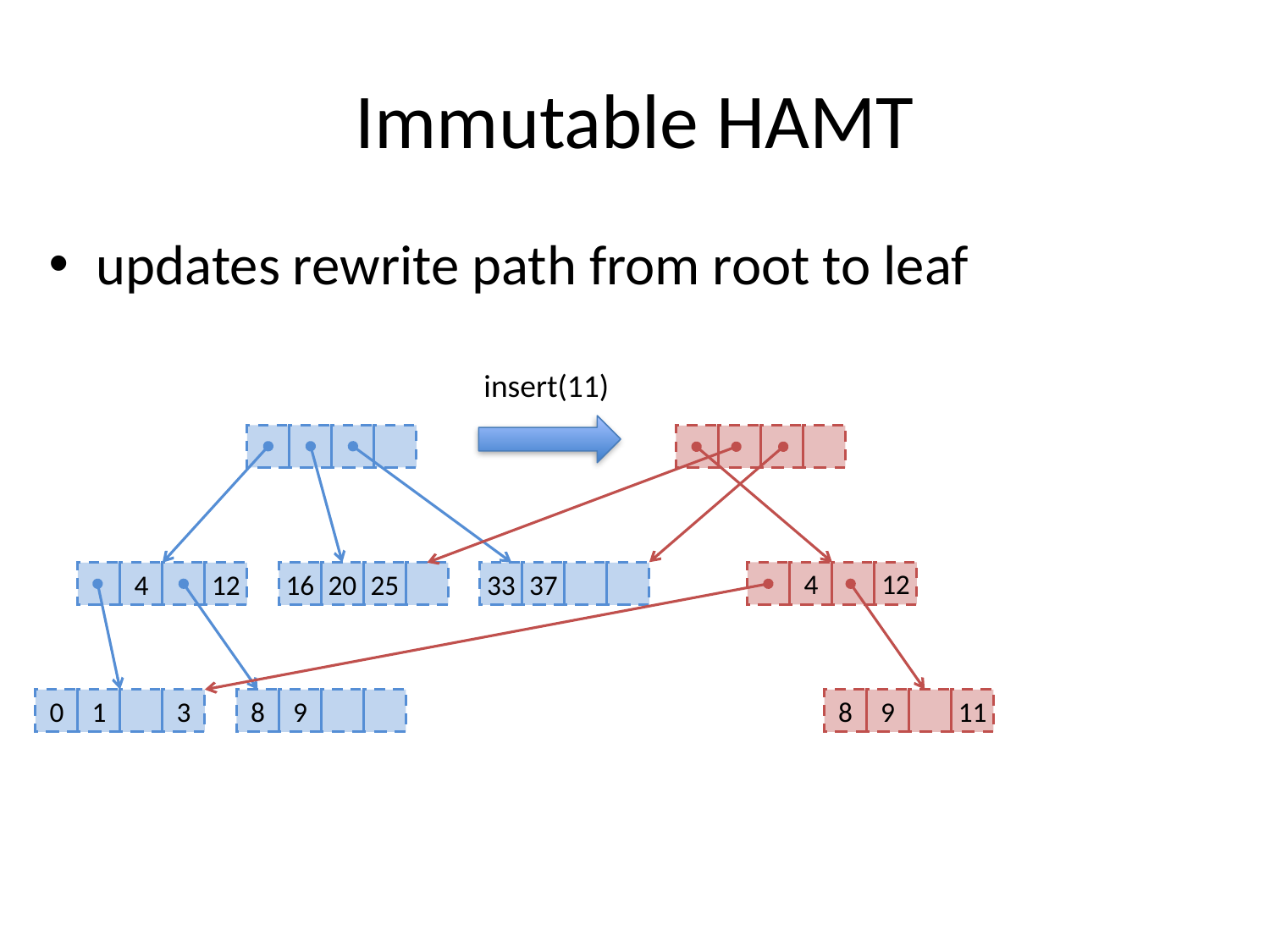

# Immutable HAMT
updates rewrite path from root to leaf
insert(11)

4

12

4

12
16
20
25

33
37

0
1

3
8
9

8
9

11